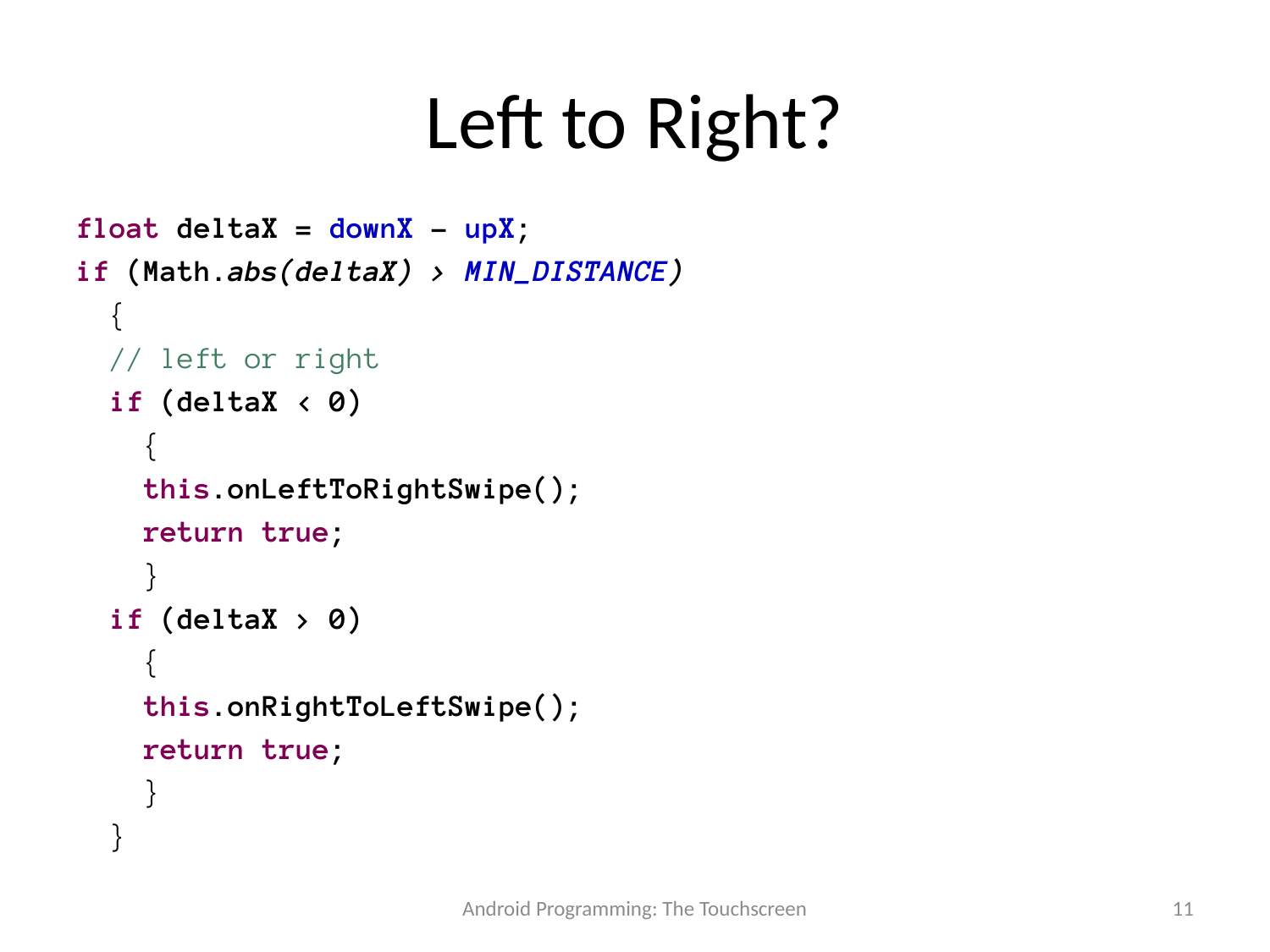

# Left to Right?
float deltaX = downX - upX;
if (Math.abs(deltaX) > MIN_DISTANCE)
  {
  // left or right
  if (deltaX < 0)
    {
    this.onLeftToRightSwipe();
    return true;
    }
  if (deltaX > 0)
    {
    this.onRightToLeftSwipe();
    return true;
    }
  }
Android Programming: The Touchscreen
11